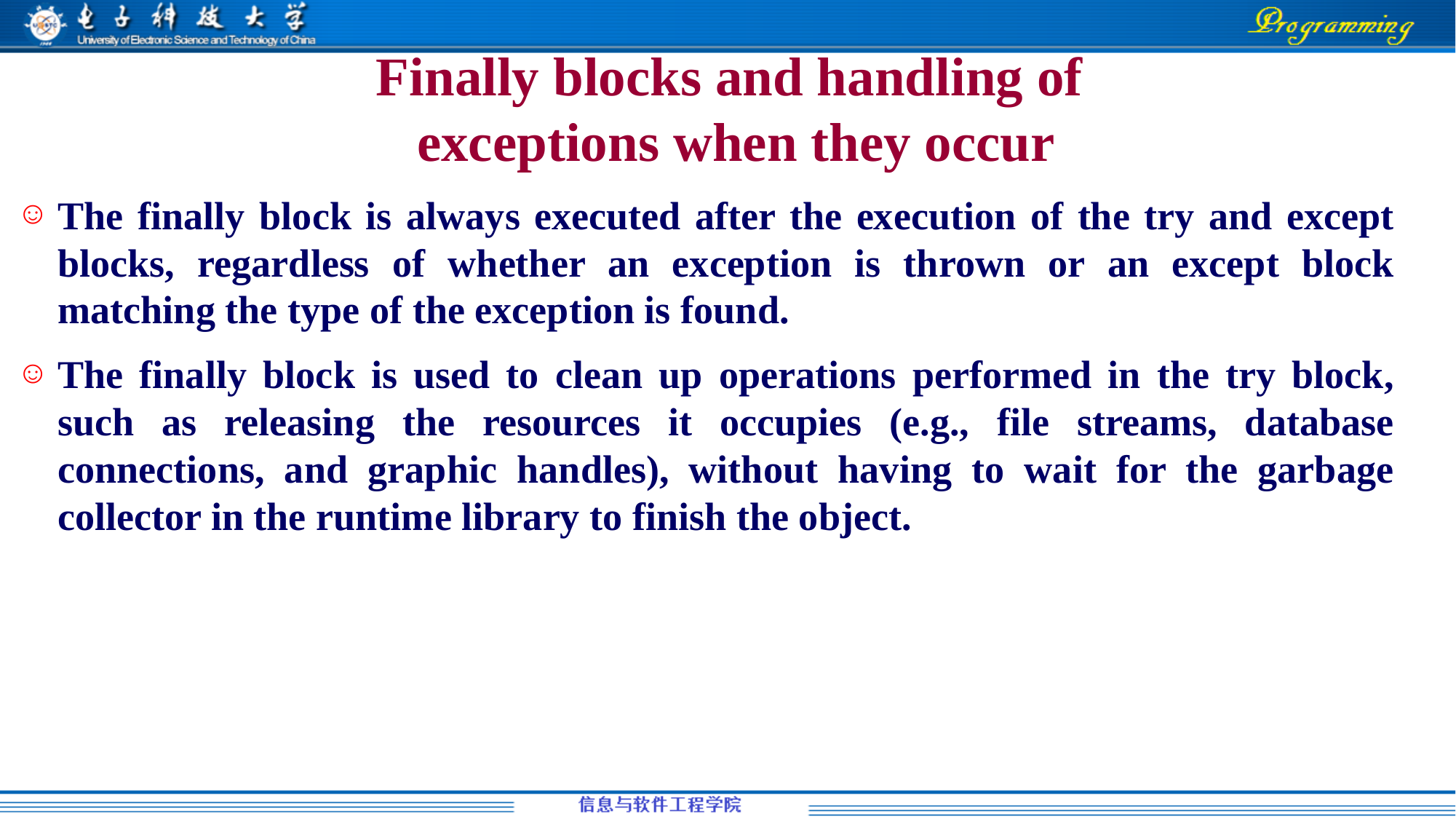

# Finally blocks and handling of exceptions when they occur
The finally block is always executed after the execution of the try and except blocks, regardless of whether an exception is thrown or an except block matching the type of the exception is found.
The finally block is used to clean up operations performed in the try block, such as releasing the resources it occupies (e.g., file streams, database connections, and graphic handles), without having to wait for the garbage collector in the runtime library to finish the object.